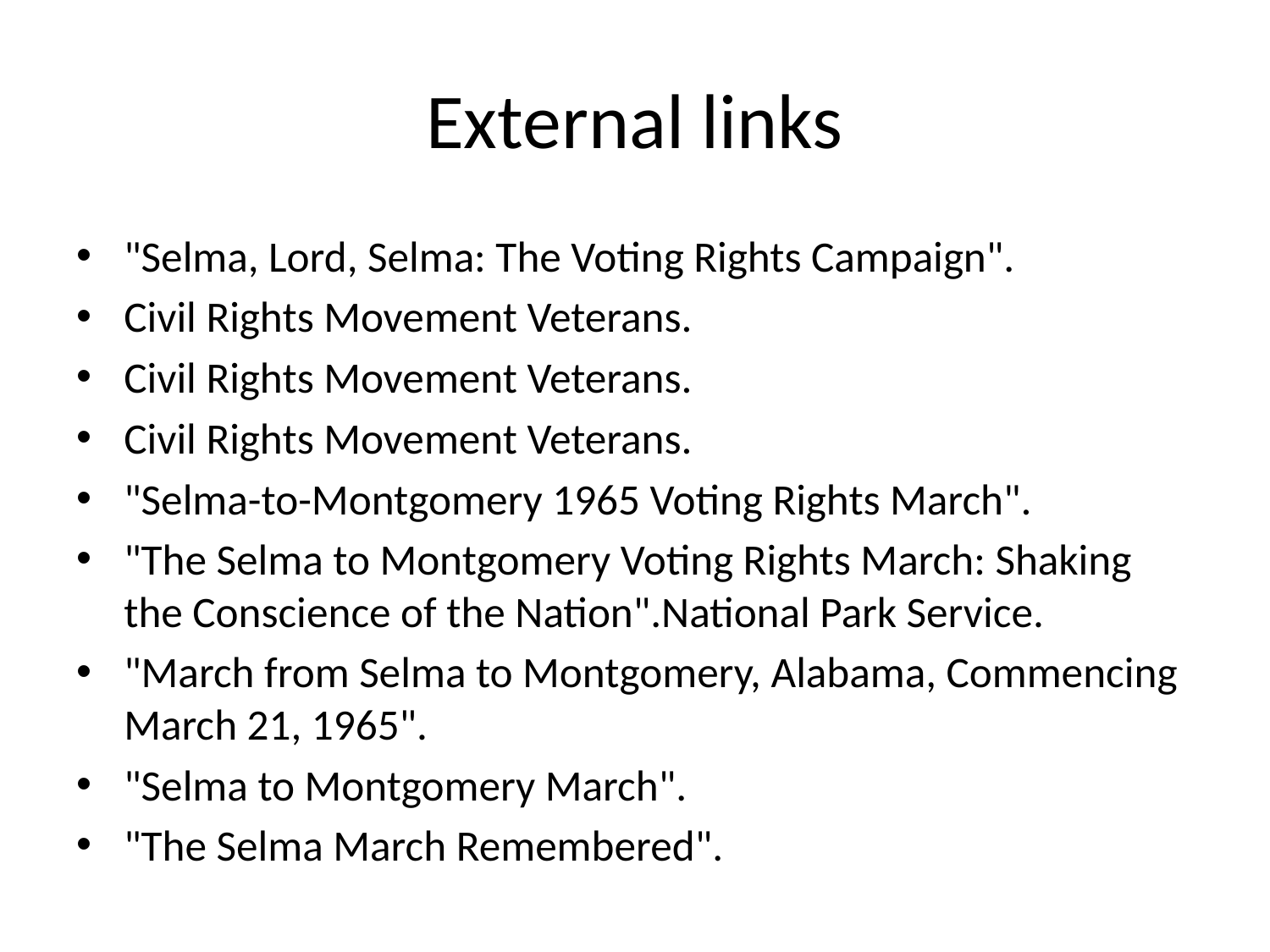

# External links
"Selma, Lord, Selma: The Voting Rights Campaign".
Civil Rights Movement Veterans.
Civil Rights Movement Veterans.
Civil Rights Movement Veterans.
"Selma-to-Montgomery 1965 Voting Rights March".
"The Selma to Montgomery Voting Rights March: Shaking the Conscience of the Nation".National Park Service.
"March from Selma to Montgomery, Alabama, Commencing March 21, 1965".
"Selma to Montgomery March".
"The Selma March Remembered".